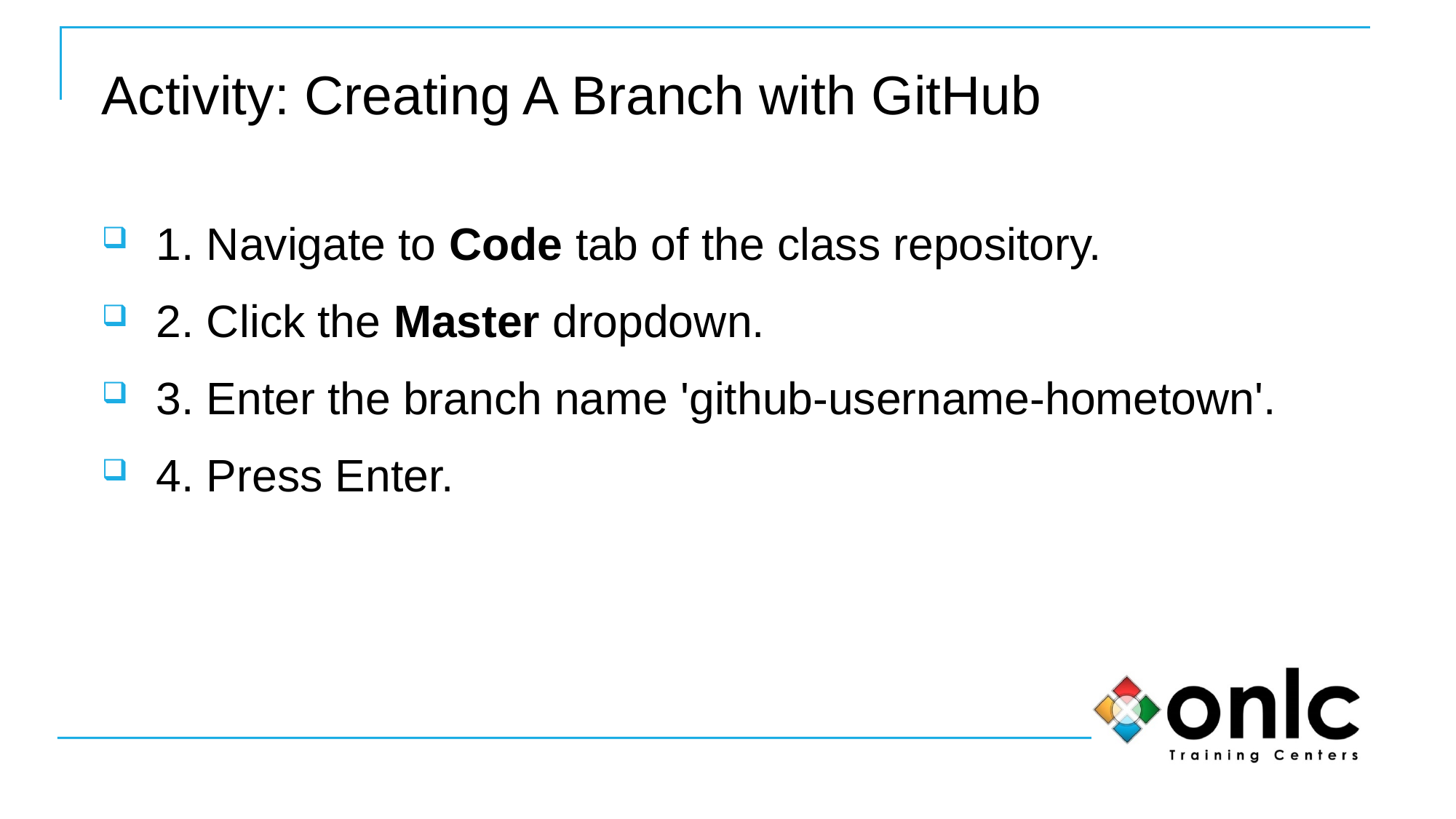

# Activity: Creating A Branch with GitHub

1. Navigate to Code tab of the class repository.
2. Click the Master dropdown.
3. Enter the branch name 'github-username-hometown'.
4. Press Enter.